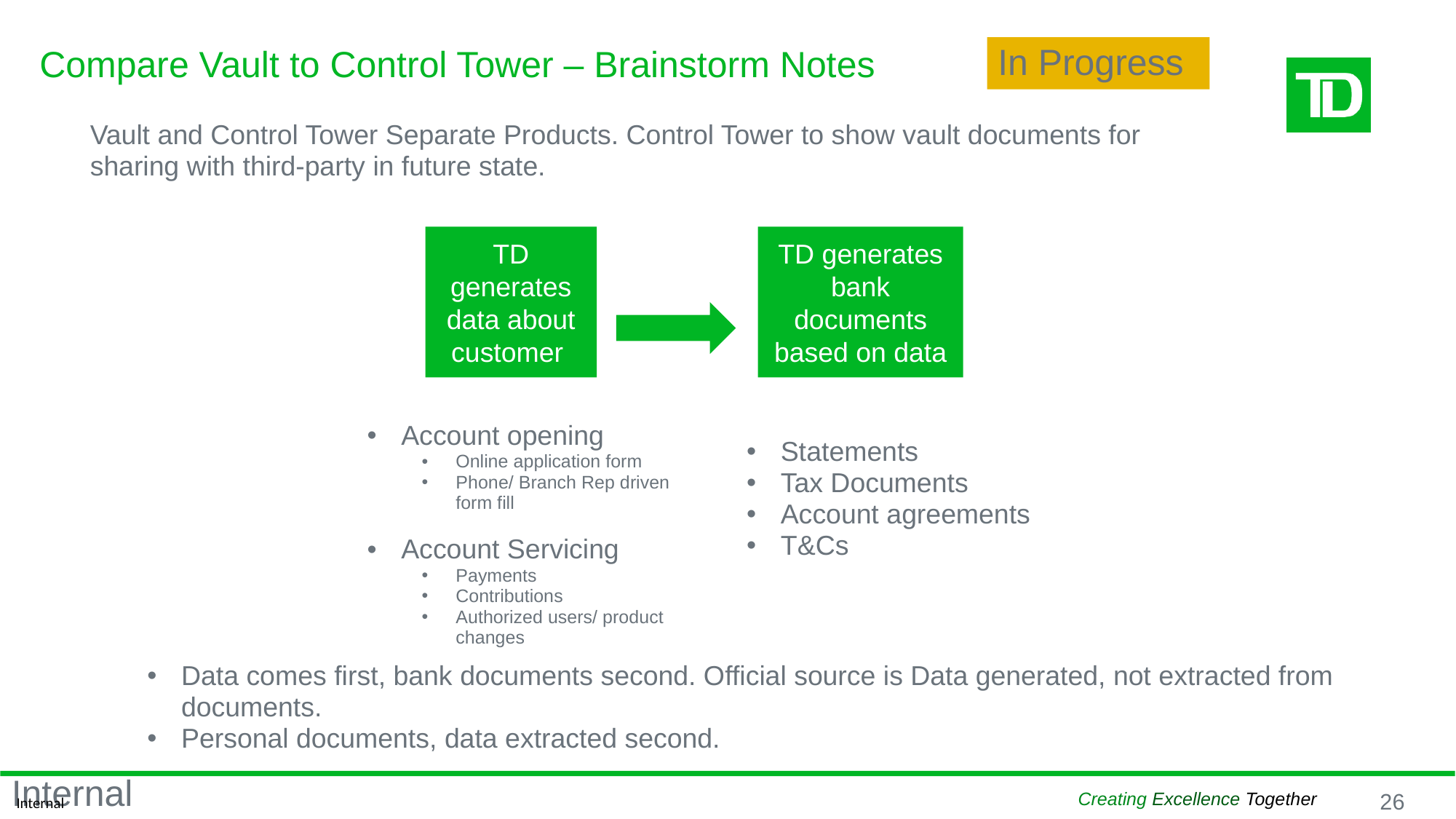

# Compare Vault to Control Tower – Brainstorm Notes
In Progress
Vault and Control Tower Separate Products. Control Tower to show vault documents for sharing with third-party in future state.
TD generates data about customer
TD generates bank documents based on data

Account opening
Online application form
Phone/ Branch Rep driven form fill

Account Servicing
Payments
Contributions
Authorized users/ product changes

Statements
Tax Documents
Account agreements
T&Cs

Data comes first, bank documents second. Official source is Data generated, not extracted from documents.
Personal documents, data extracted second.
Creating Excellence Together
26